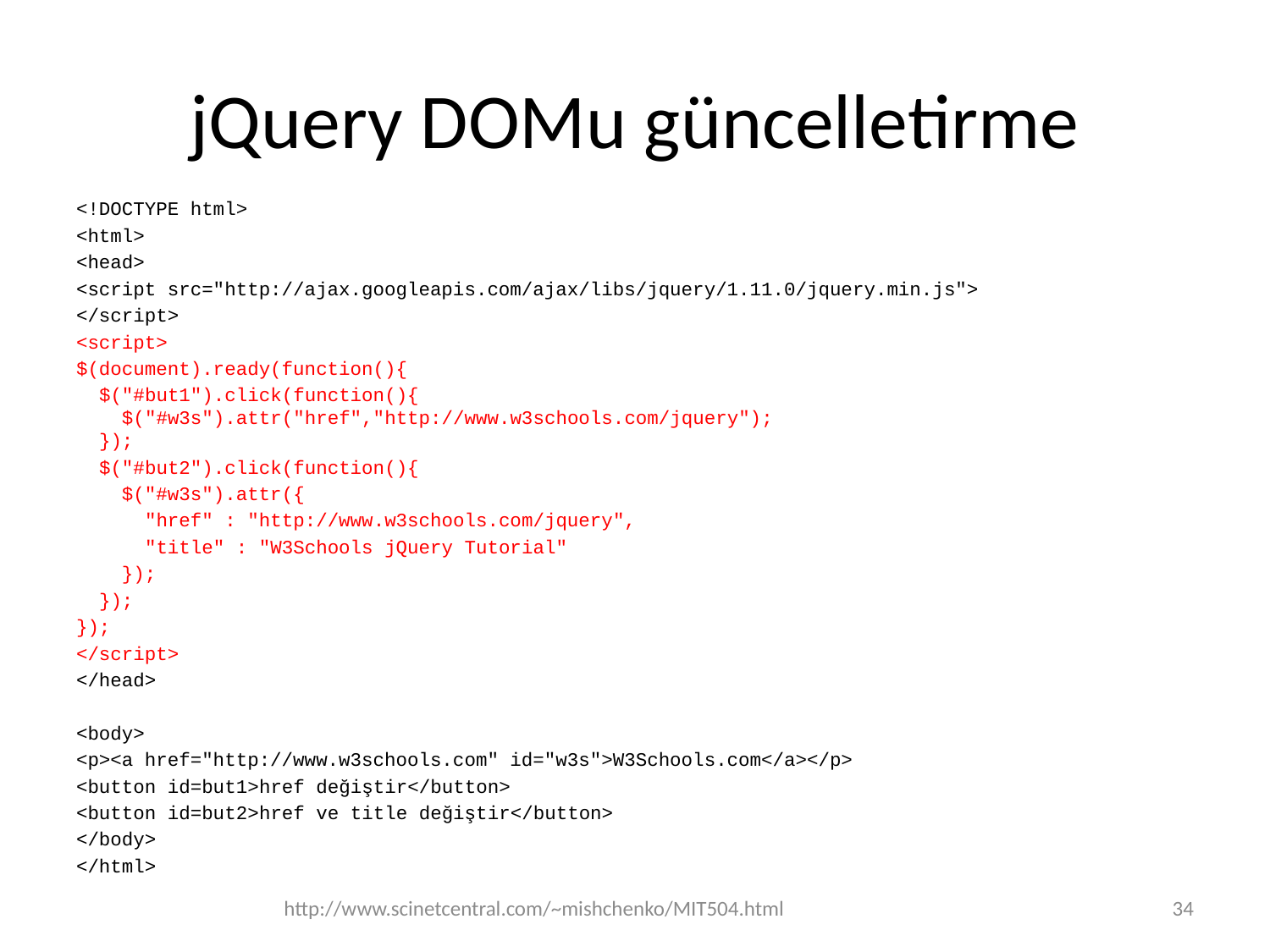

# jQuery DOMu güncelletirme
<!DOCTYPE html>
<html>
<head>
<script src="http://ajax.googleapis.com/ajax/libs/jquery/1.11.0/jquery.min.js">
</script>
<script>
$(document).ready(function(){
  $("#but1").click(function(){
    $("#w3s").attr("href","http://www.w3schools.com/jquery");
  });
  $("#but2").click(function(){
    $("#w3s").attr({
      "href" : "http://www.w3schools.com/jquery",
      "title" : "W3Schools jQuery Tutorial"
    });
  });
});
</script>
</head>

<body>
<p><a href="http://www.w3schools.com" id="w3s">W3Schools.com</a></p>
<button id=but1>href değiştir</button>
<button id=but2>href ve title değiştir</button>
</body>
</html>
http://www.scinetcentral.com/~mishchenko/MIT504.html
34